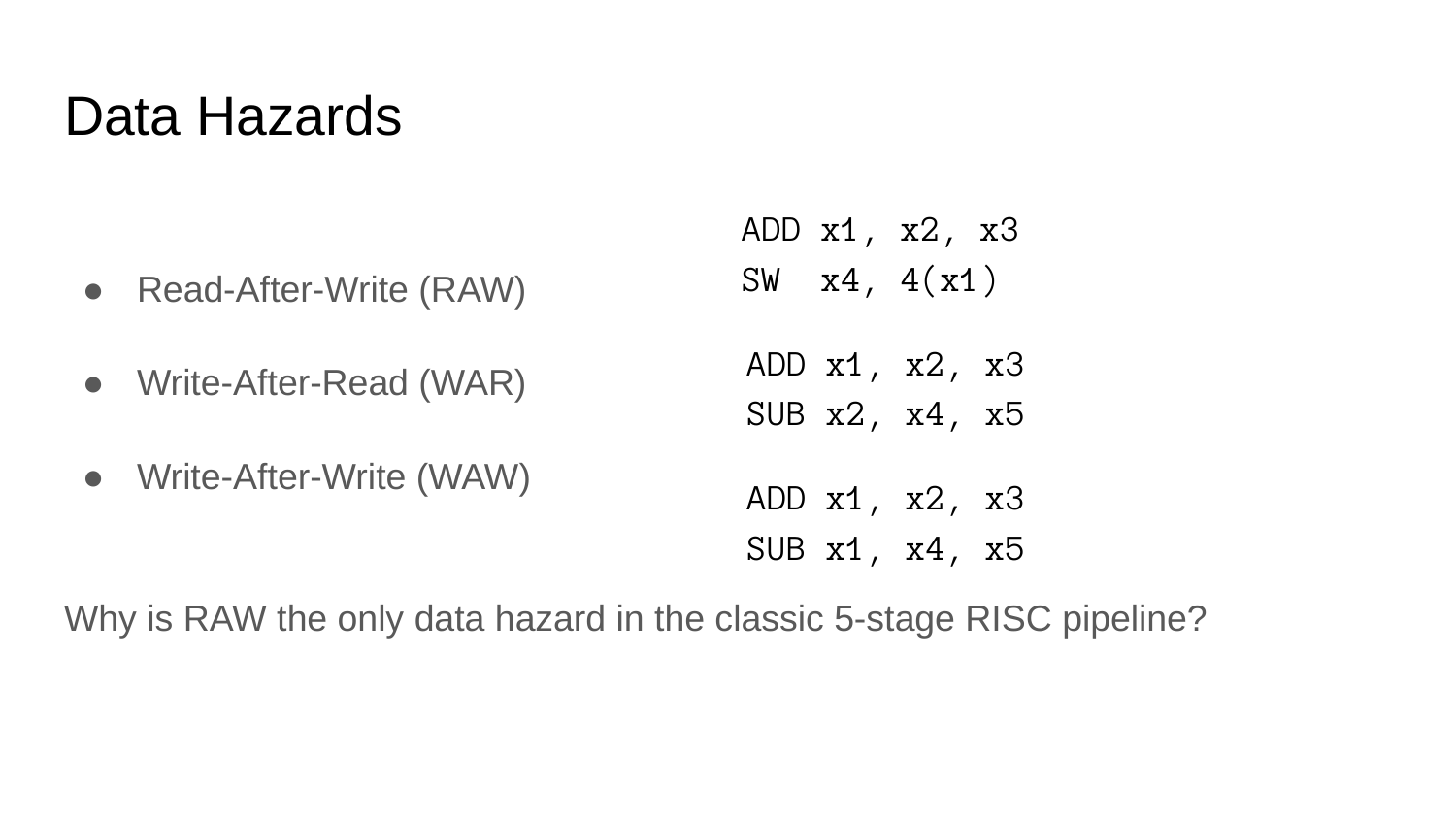

# Data Hazards

Read-After-Write (RAW)
Write-After-Read (WAR)
Write-After-Write (WAW)

Why is RAW the only data hazard in the classic 5-stage RISC pipeline?
ADD x1, x2, x3
SW  x4, 4(x1)
ADD x1, x2, x3
SUB x2, x4, x5

ADD x1, x2, x3
SUB x1, x4, x5